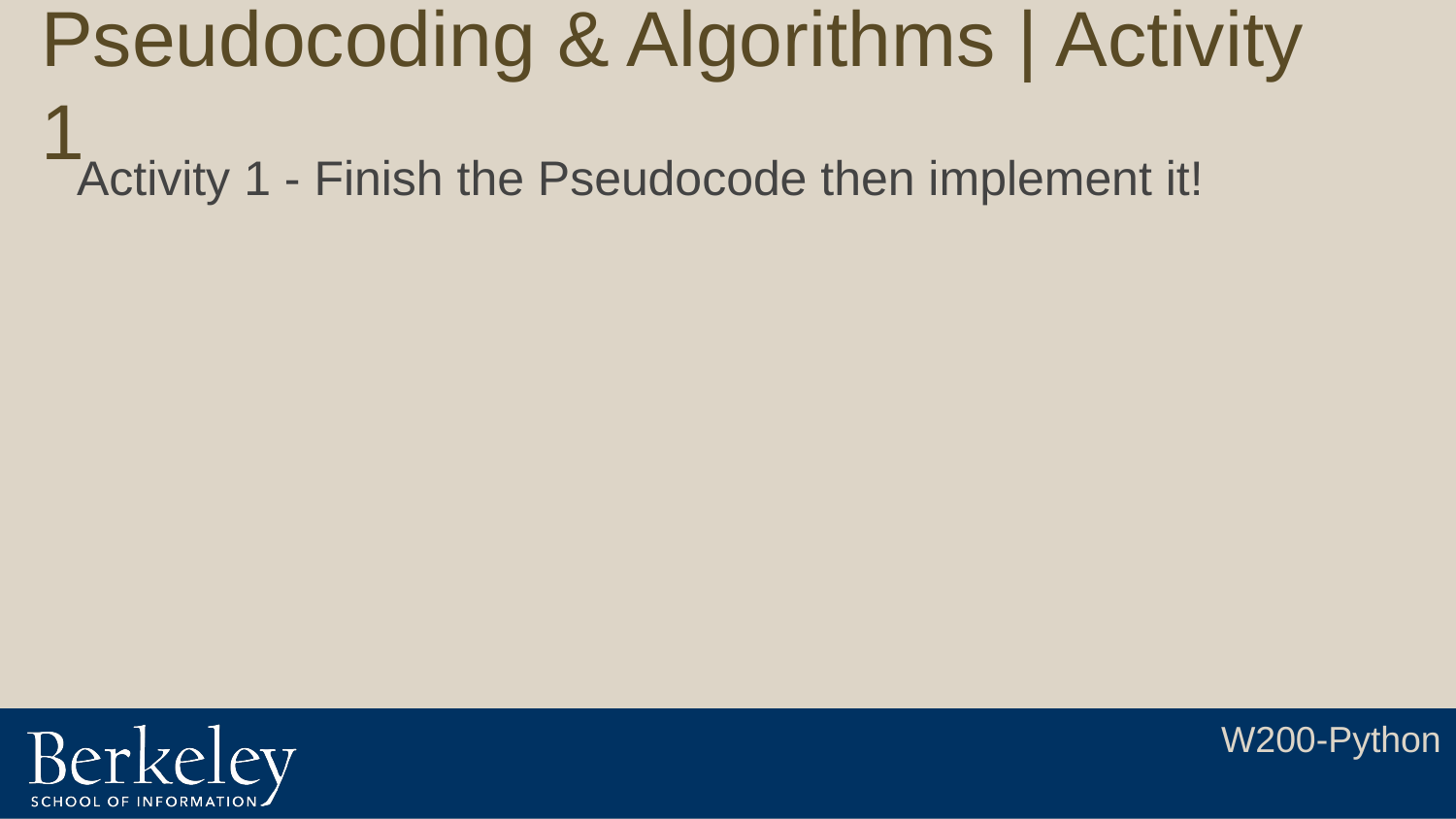

# Pseudocoding & Algorithms | Activity 1
Activity 1 - Finish the Pseudocode then implement it!
33